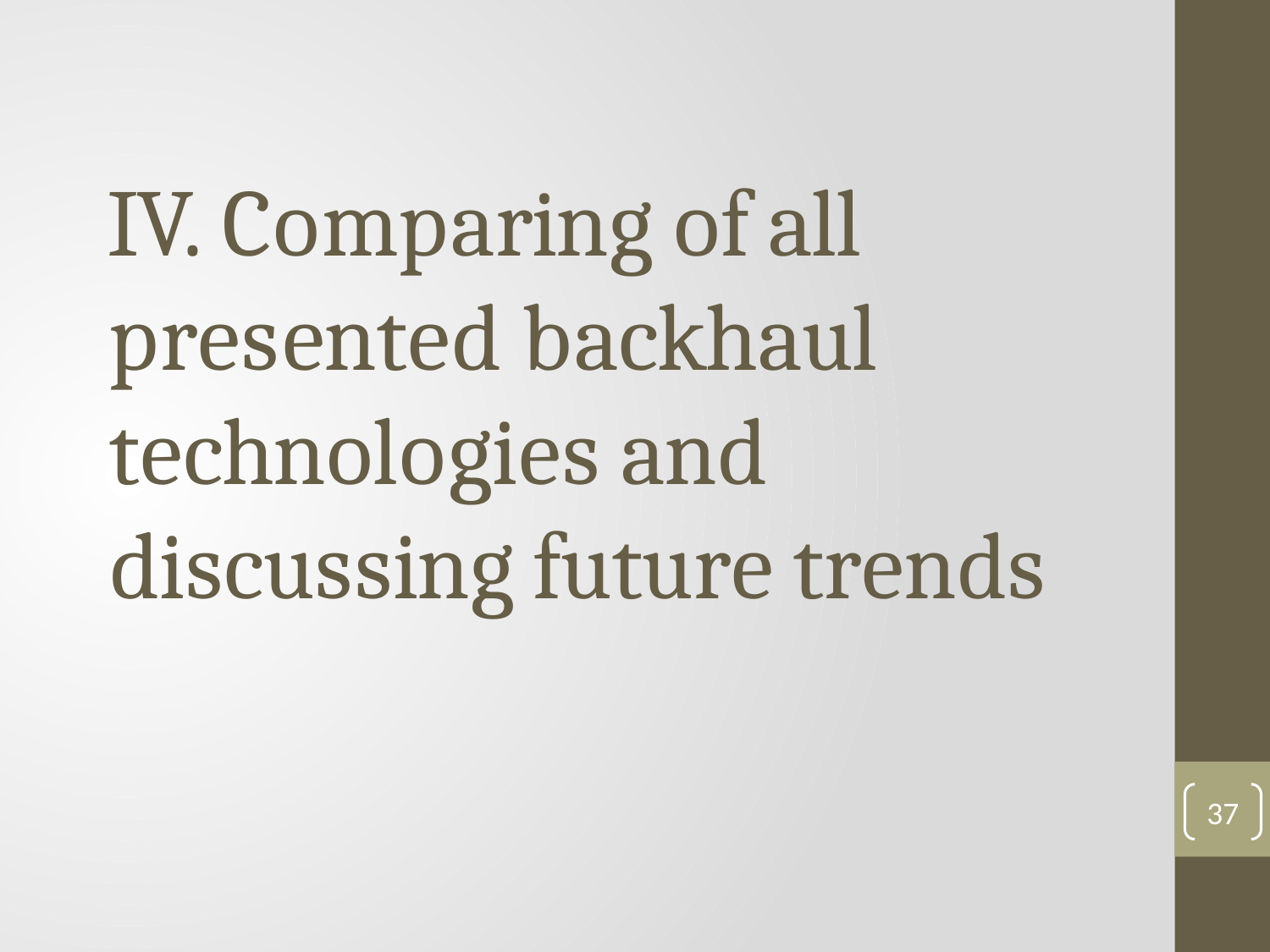

# IV. Comparing of all presented backhaul technologies and discussing future trends

37